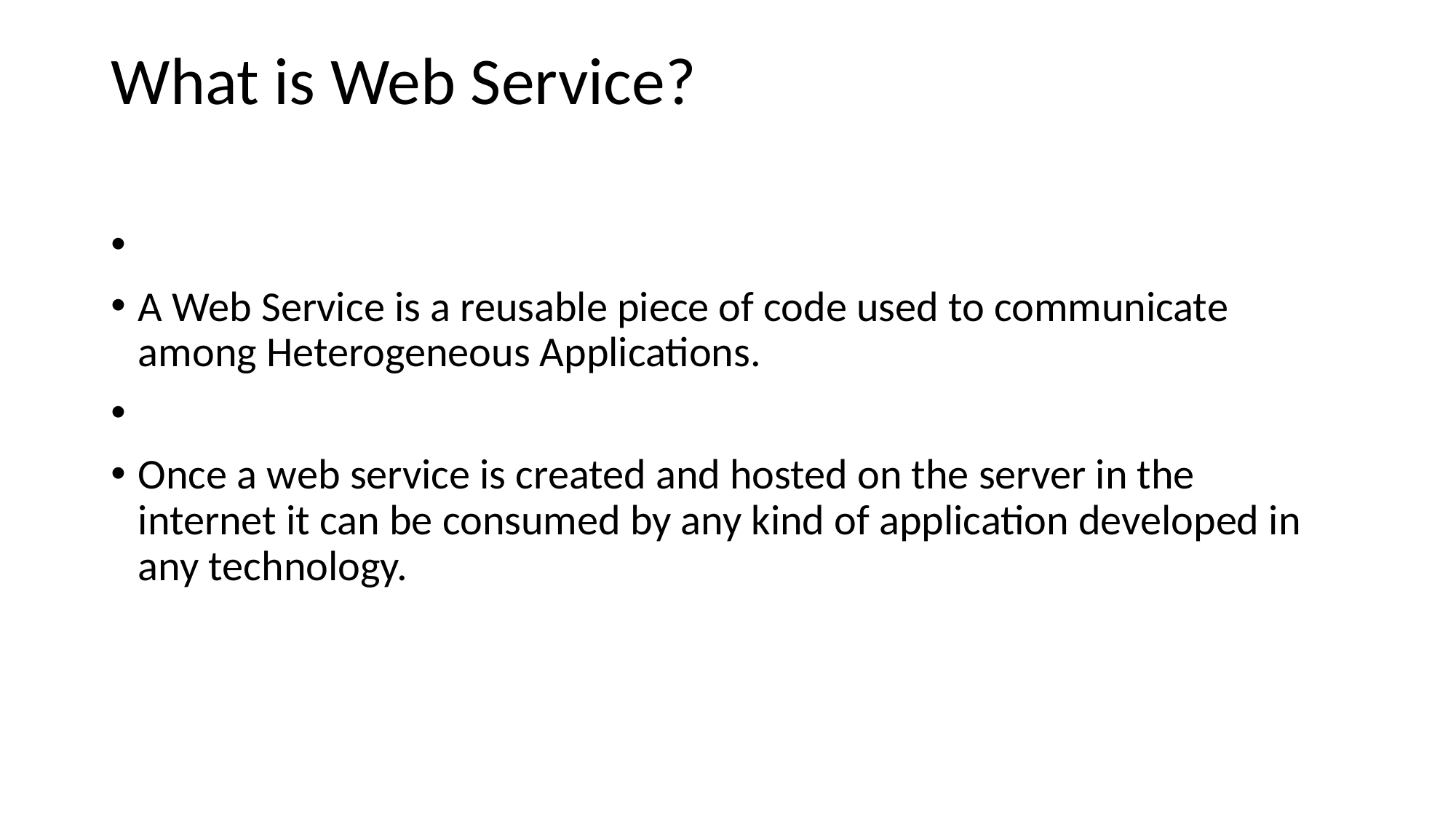

# What is Web Service?

A Web Service is a reusable piece of code used to communicate among Heterogeneous Applications.

Once a web service is created and hosted on the server in the internet it can be consumed by any kind of application developed in any technology.